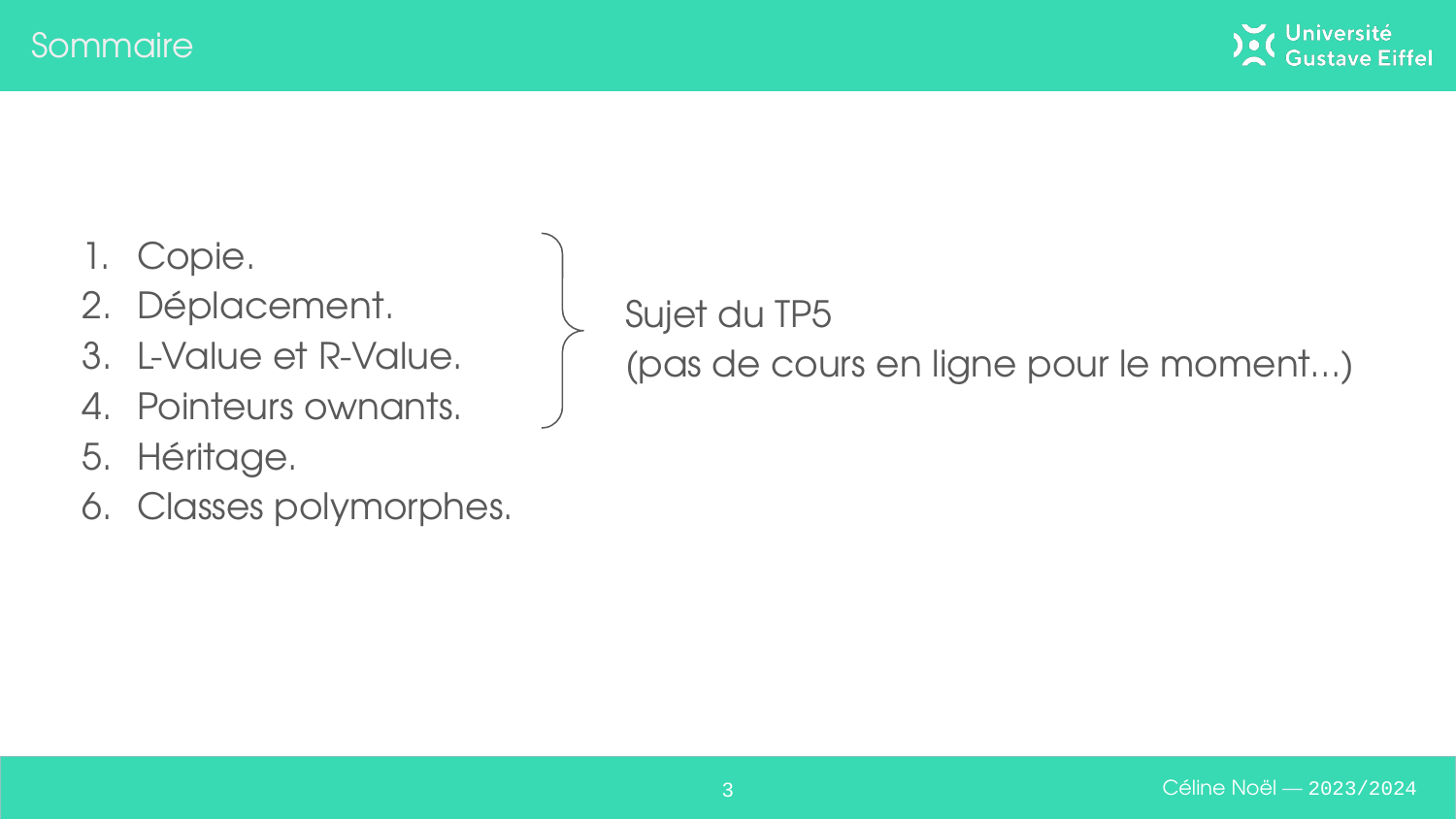

# Sommaire
Copie.
Déplacement.
L-Value et R-Value.
Pointeurs ownants.
Héritage.
Classes polymorphes.

Sujet du TP5
(pas de cours en ligne pour le moment…)

3